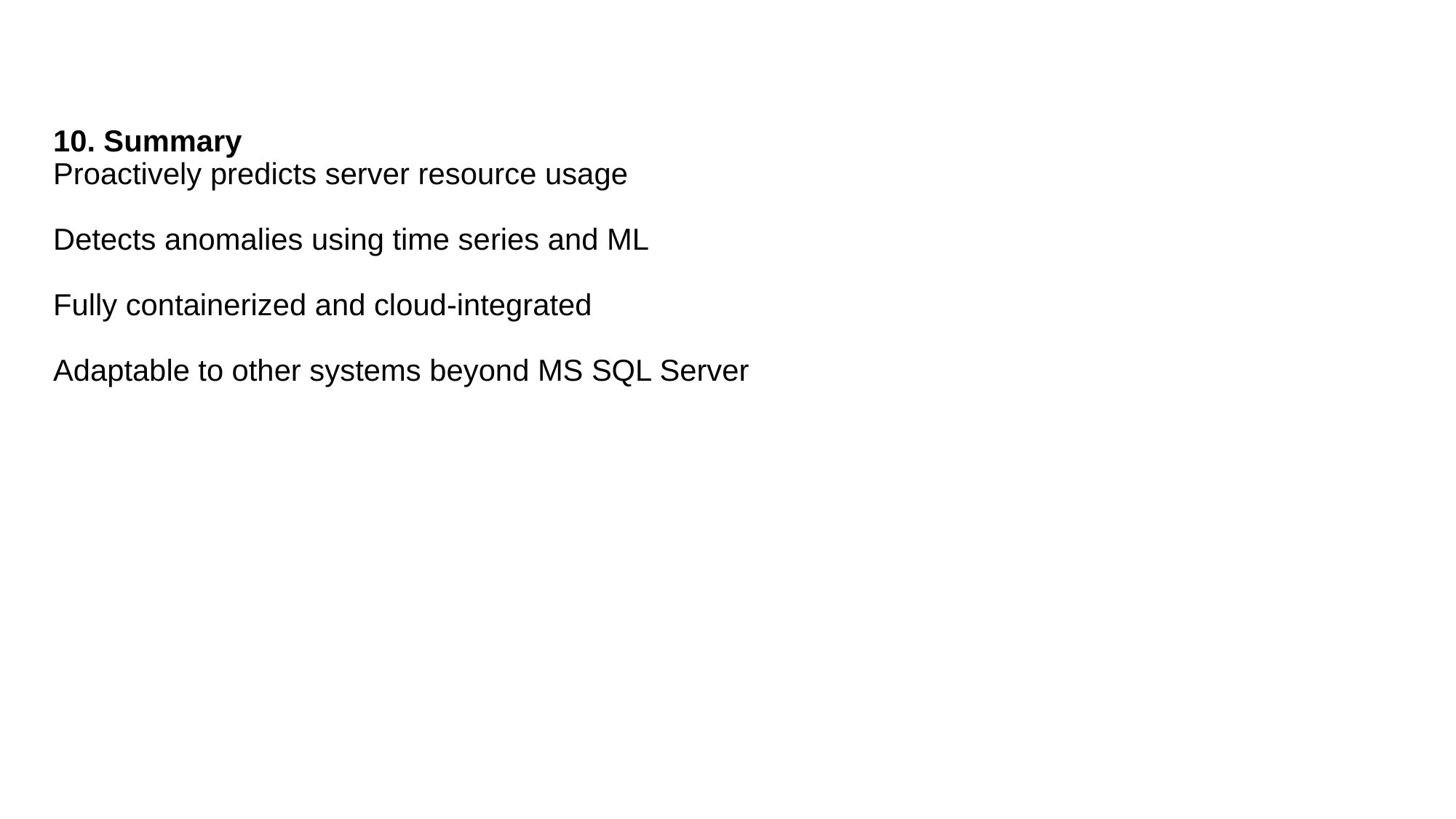

# 10. Summary Proactively predicts server resource usage Detects anomalies using time series and ML Fully containerized and cloud-integrated Adaptable to other systems beyond MS SQL Server